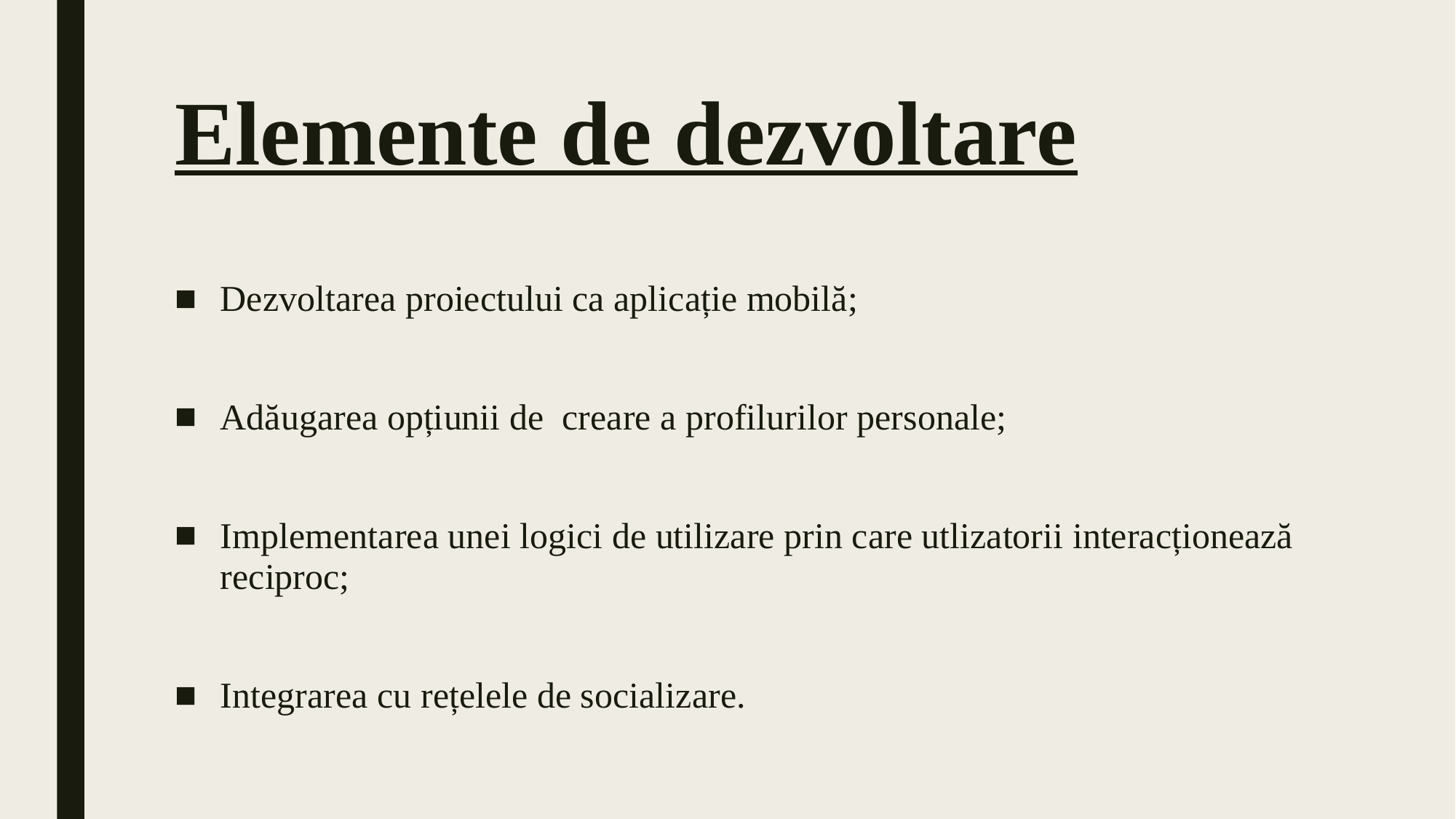

# Elemente de dezvoltare
Dezvoltarea proiectului ca aplicație mobilă;

Adăugarea opțiunii de  creare a profilurilor personale;

Implementarea unei logici de utilizare prin care utlizatorii interacționează reciproc;

Integrarea cu rețelele de socializare.